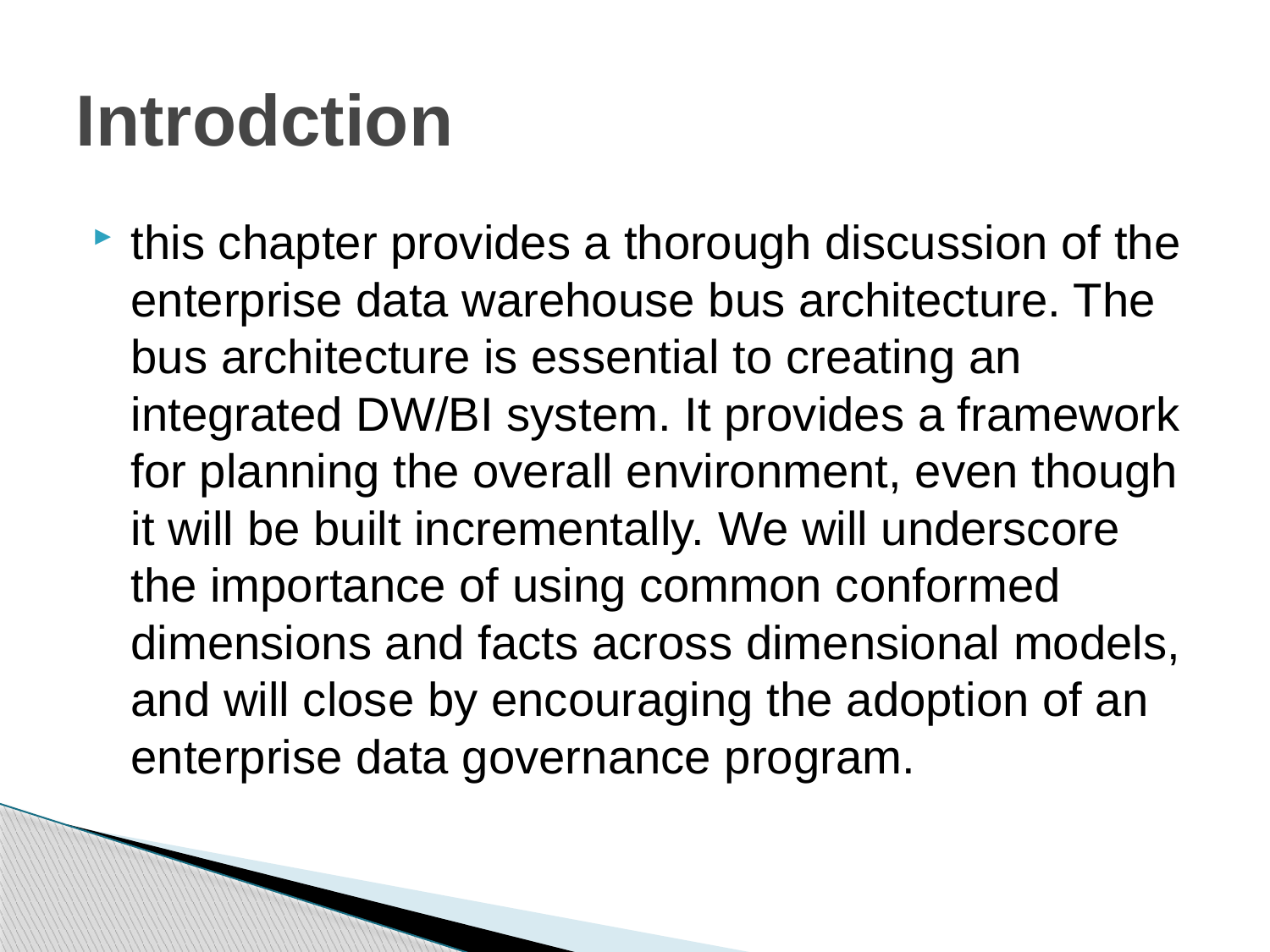

# Introdction
this chapter provides a thorough discussion of the enterprise data warehouse bus architecture. The bus architecture is essential to creating an integrated DW/BI system. It provides a framework for planning the overall environment, even though it will be built incrementally. We will underscore the importance of using common conformed dimensions and facts across dimensional models, and will close by encouraging the adoption of an enterprise data governance program.